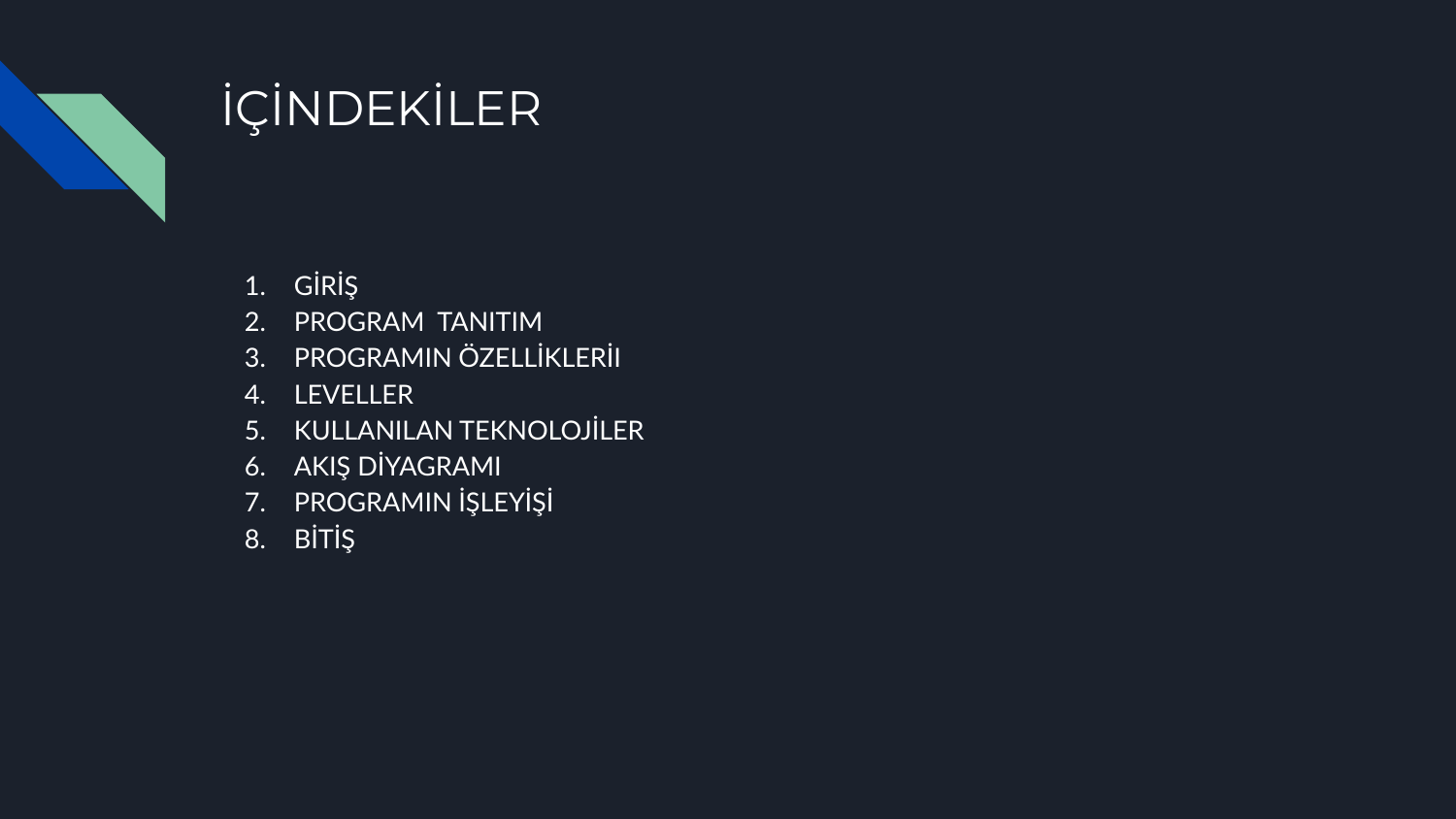

# İÇİNDEKİLER
GİRİŞ
PROGRAM  TANITIM
PROGRAMIN ÖZELLİKLERİI
LEVELLER
KULLANILAN TEKNOLOJİLER
AKIŞ DİYAGRAMI
PROGRAMIN İŞLEYİŞİ
BİTİŞ